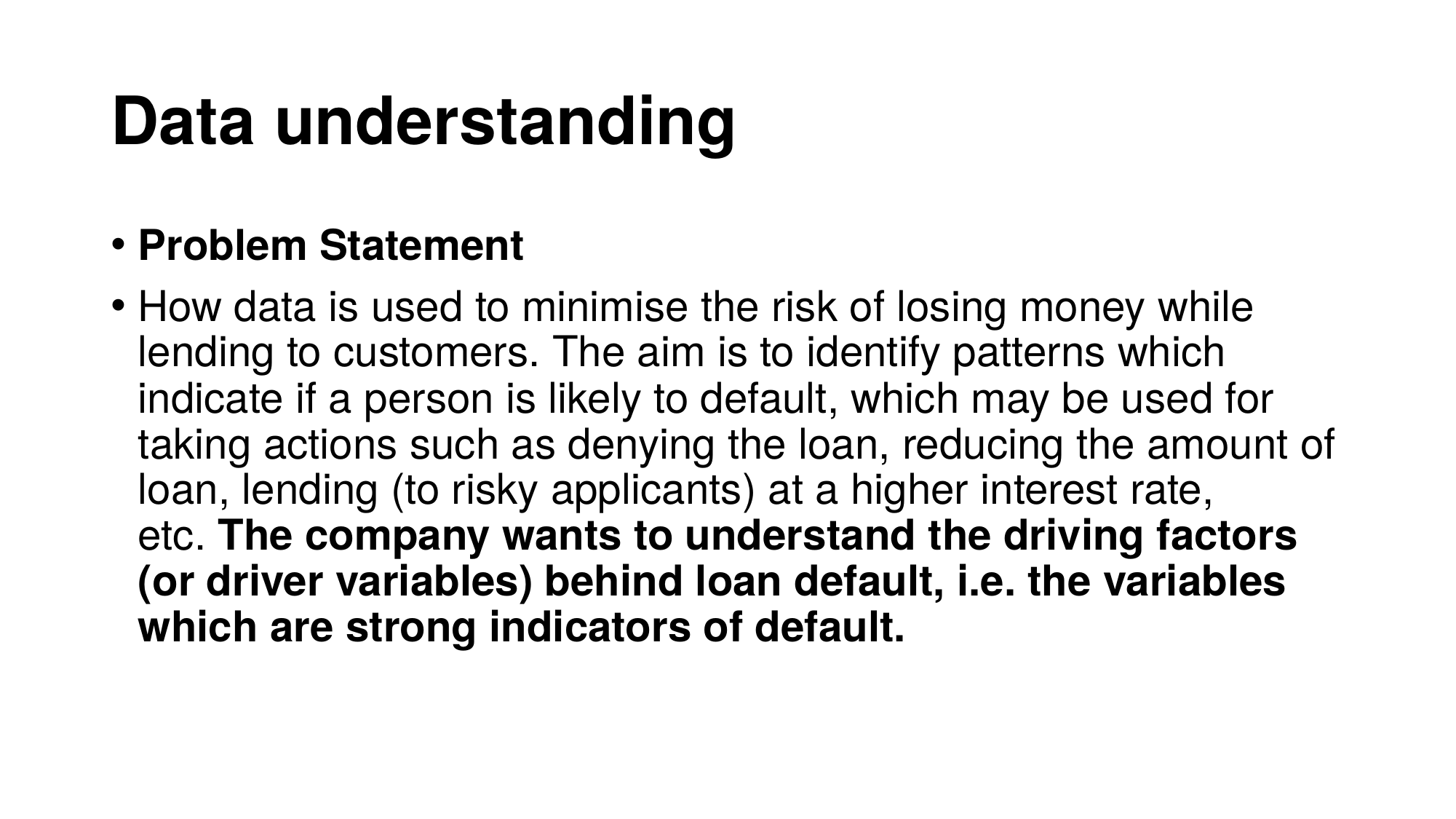

# Data understanding
Problem Statement
How data is used to minimise the risk of losing money while lending to customers. The aim is to identify patterns which indicate if a person is likely to default, which may be used for taking actions such as denying the loan, reducing the amount of loan, lending (to risky applicants) at a higher interest rate, etc. The company wants to understand the driving factors (or driver variables) behind loan default, i.e. the variables which are strong indicators of default.